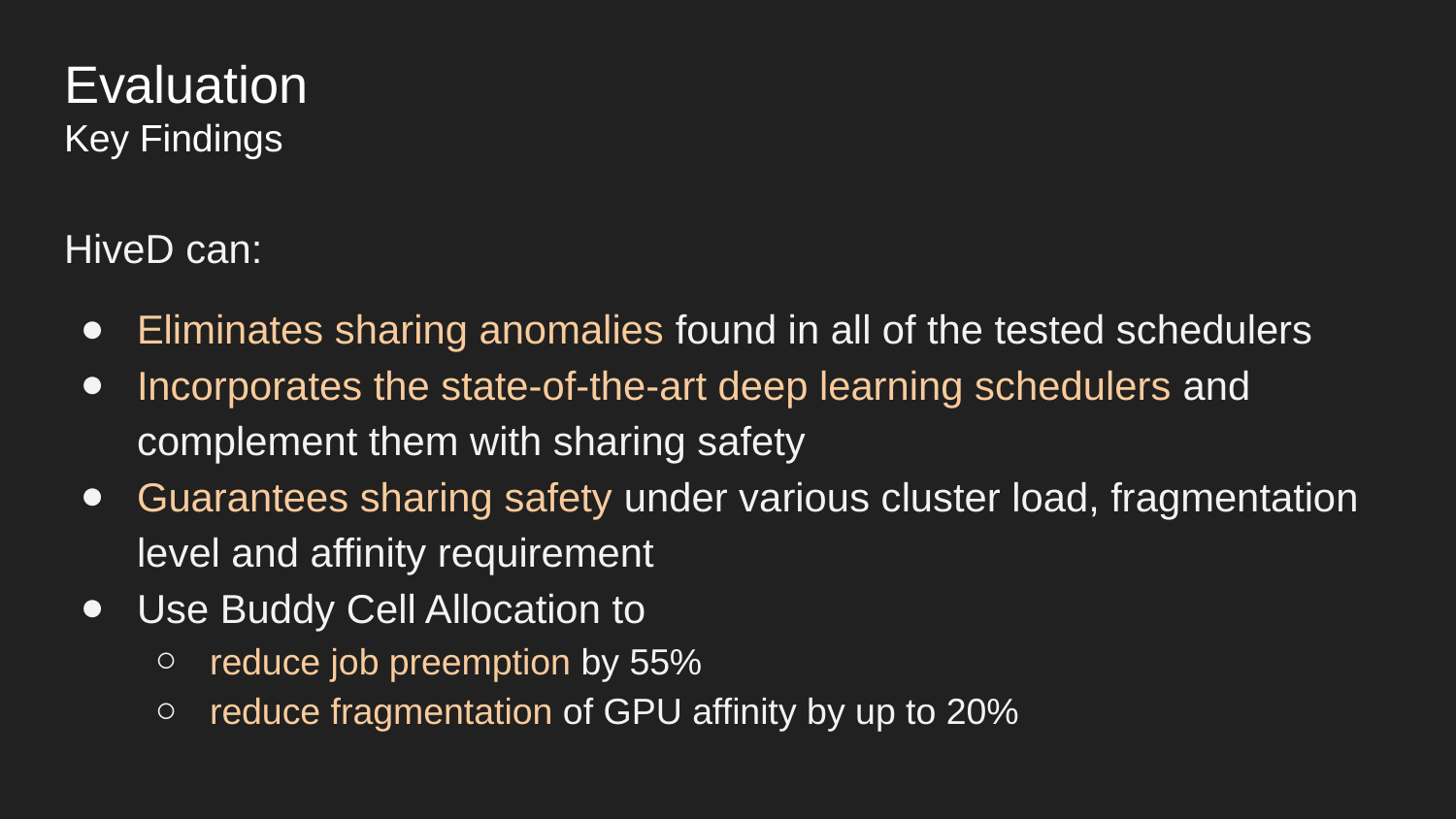

# Evaluation
Key Findings
HiveD can:
Eliminates sharing anomalies found in all of the tested schedulers
Incorporates the state-of-the-art deep learning schedulers and complement them with sharing safety
Guarantees sharing safety under various cluster load, fragmentation level and affinity requirement
Use Buddy Cell Allocation to
reduce job preemption by 55%
reduce fragmentation of GPU affinity by up to 20%